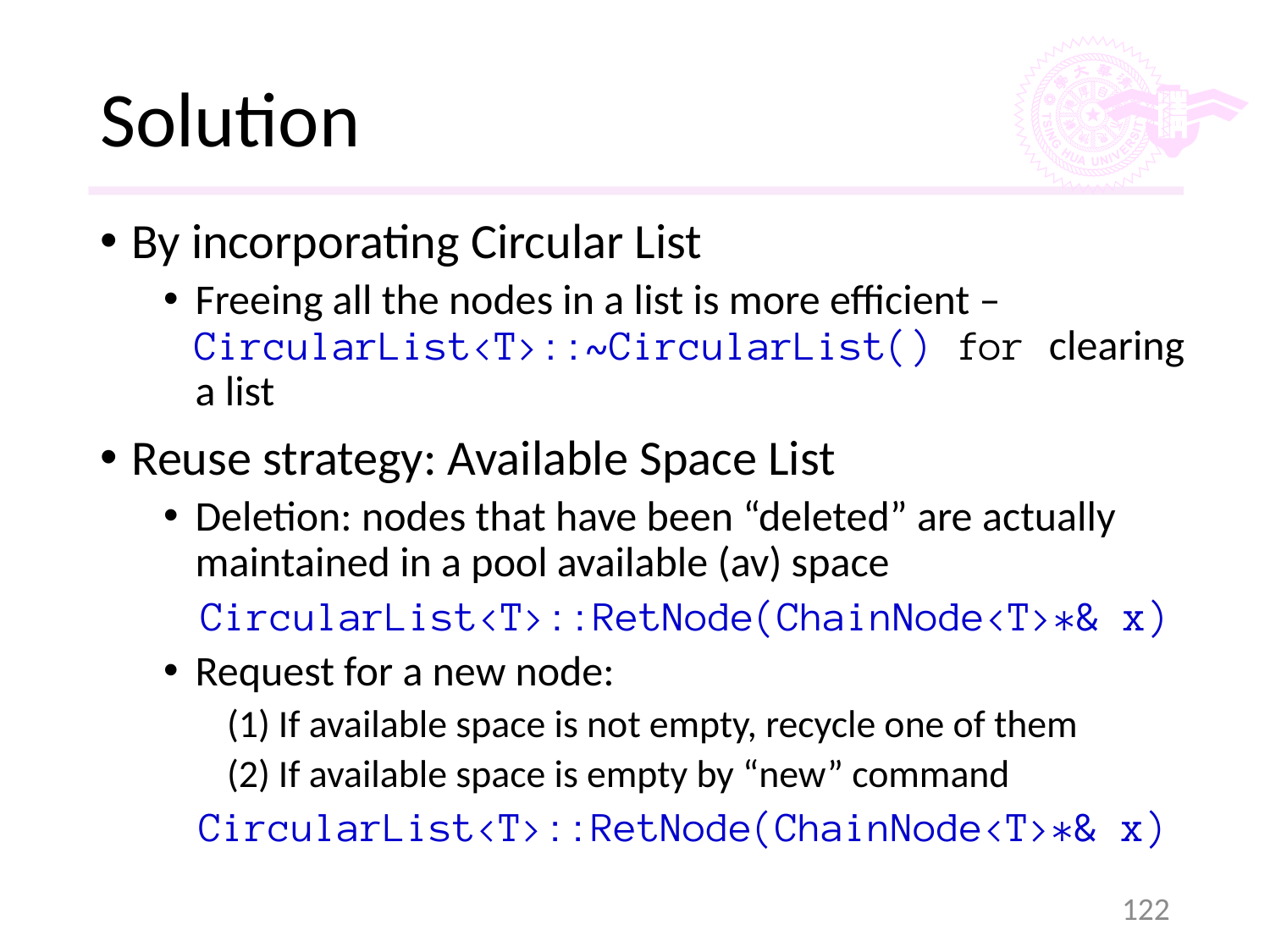

# Solution
By incorporating Circular List
Freeing all the nodes in a list is more efficient – CircularList<T>::~CircularList() for clearing a list
Reuse strategy: Available Space List
Deletion: nodes that have been “deleted” are actually maintained in a pool available (av) space
    CircularList<T>::RetNode(ChainNode<T>*& x)
Request for a new node:
(1) If available space is not empty, recycle one of them
(2) If available space is empty by “new” command
CircularList<T>::RetNode(ChainNode<T>*& x)
122